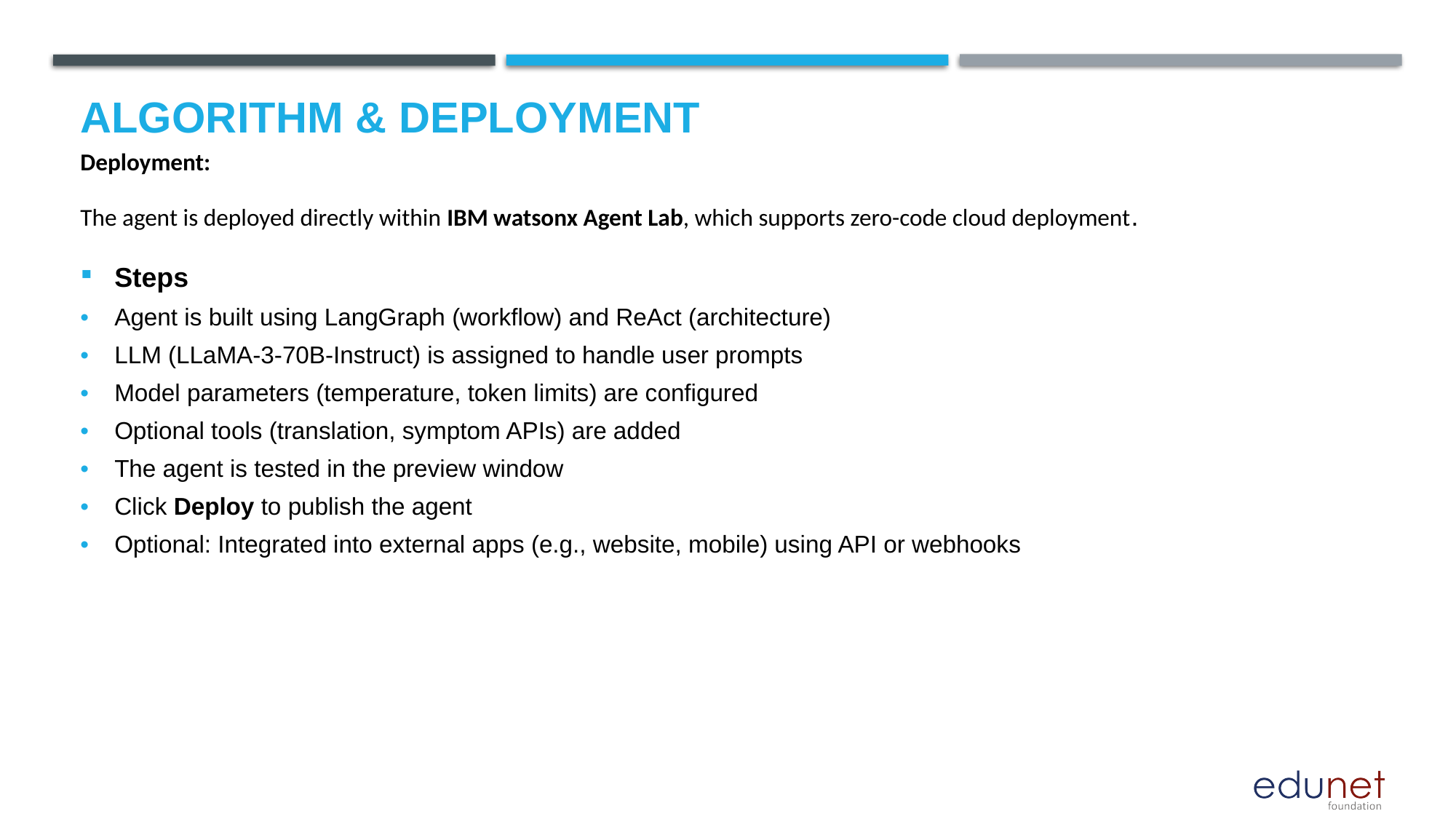

# Algorithm & Deployment
| Deployment: The agent is deployed directly within IBM watsonx Agent Lab, which supports zero-code cloud deployment. Steps |
| --- |
| Agent is built using LangGraph (workflow) and ReAct (architecture) |
| LLM (LLaMA-3-70B-Instruct) is assigned to handle user prompts |
| Model parameters (temperature, token limits) are configured |
| Optional tools (translation, symptom APIs) are added |
| The agent is tested in the preview window |
| Click Deploy to publish the agent |
| Optional: Integrated into external apps (e.g., website, mobile) using API or webhooks |